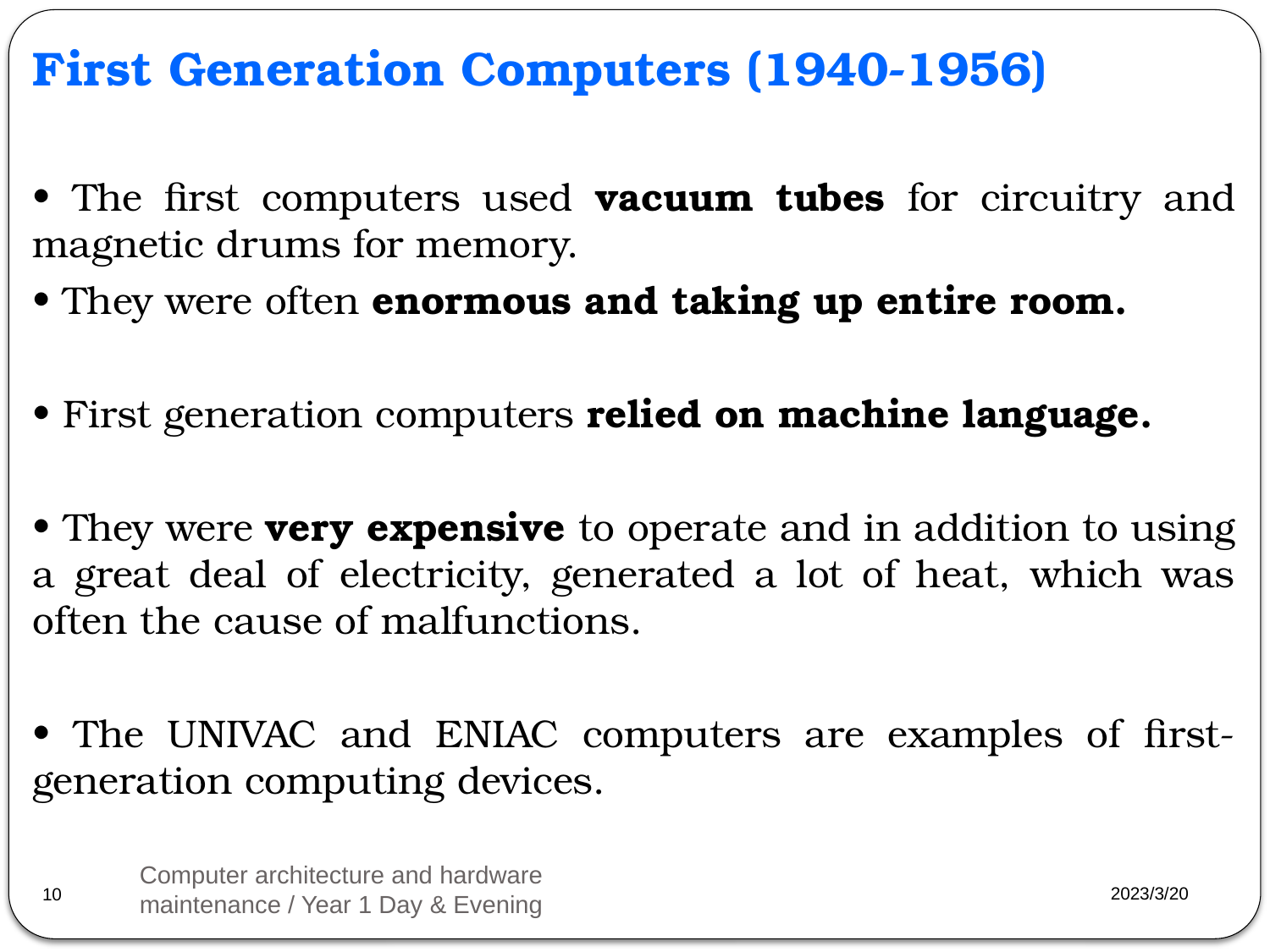

First Generation Computers (1940-1956)

• The first computers used vacuum tubes for circuitry and magnetic drums for memory.
• They were often enormous and taking up entire room.

• First generation computers relied on machine language.

• They were very expensive to operate and in addition to using a great deal of electricity, generated a lot of heat, which was often the cause of malfunctions.

• The UNIVAC and ENIAC computers are examples of first-generation computing devices.
Computer architecture and hardware maintenance / Year 1 Day & Evening
2023/3/20
10